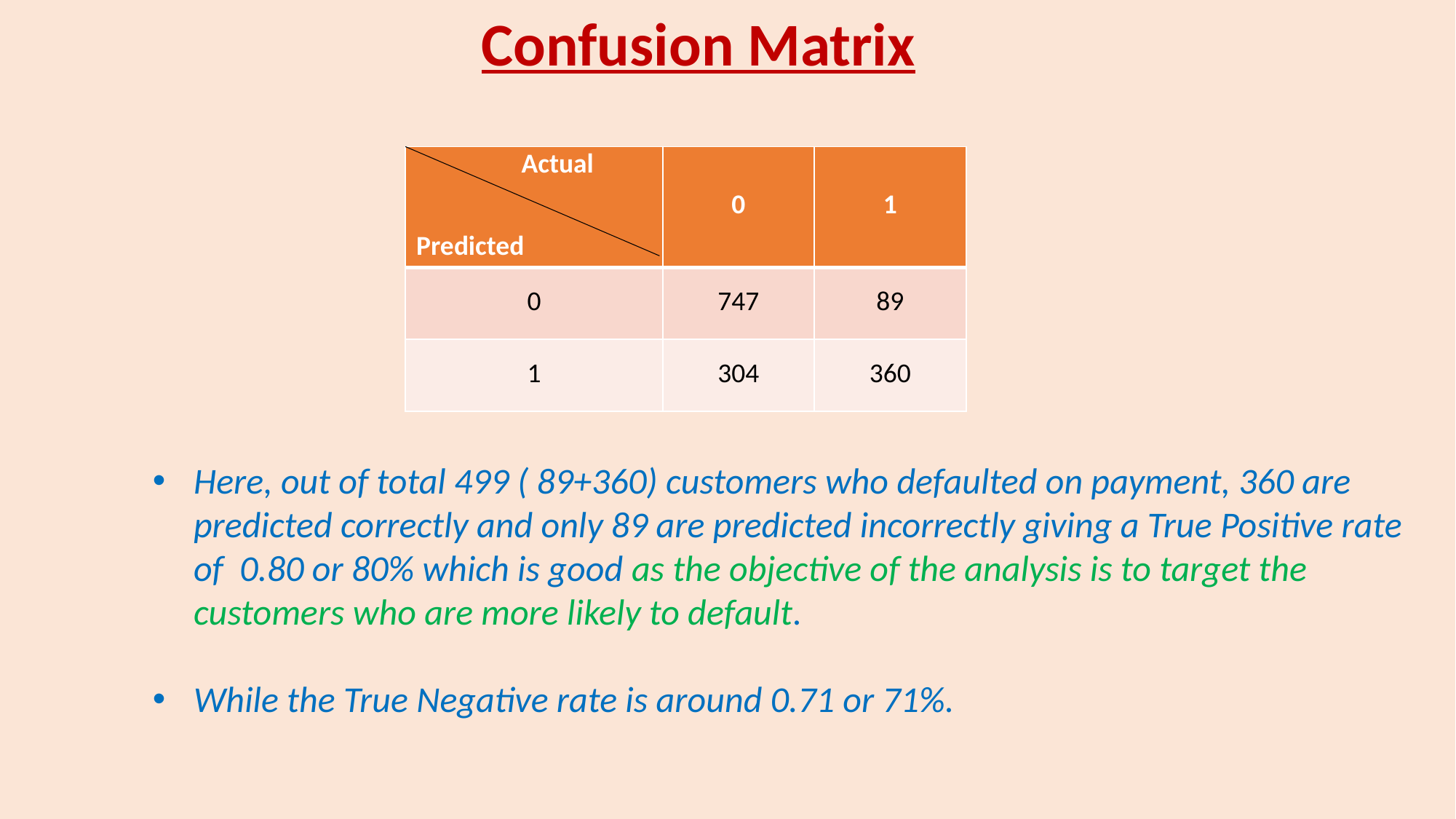

Confusion Matrix
| Actual Predicted | 0 | 1 |
| --- | --- | --- |
| 0 | 747 | 89 |
| 1 | 304 | 360 |
Here, out of total 499 ( 89+360) customers who defaulted on payment, 360 are predicted correctly and only 89 are predicted incorrectly giving a True Positive rate of  0.80 or 80% which is good as the objective of the analysis is to target the customers who are more likely to default.

While the True Negative rate is around 0.71 or 71%.